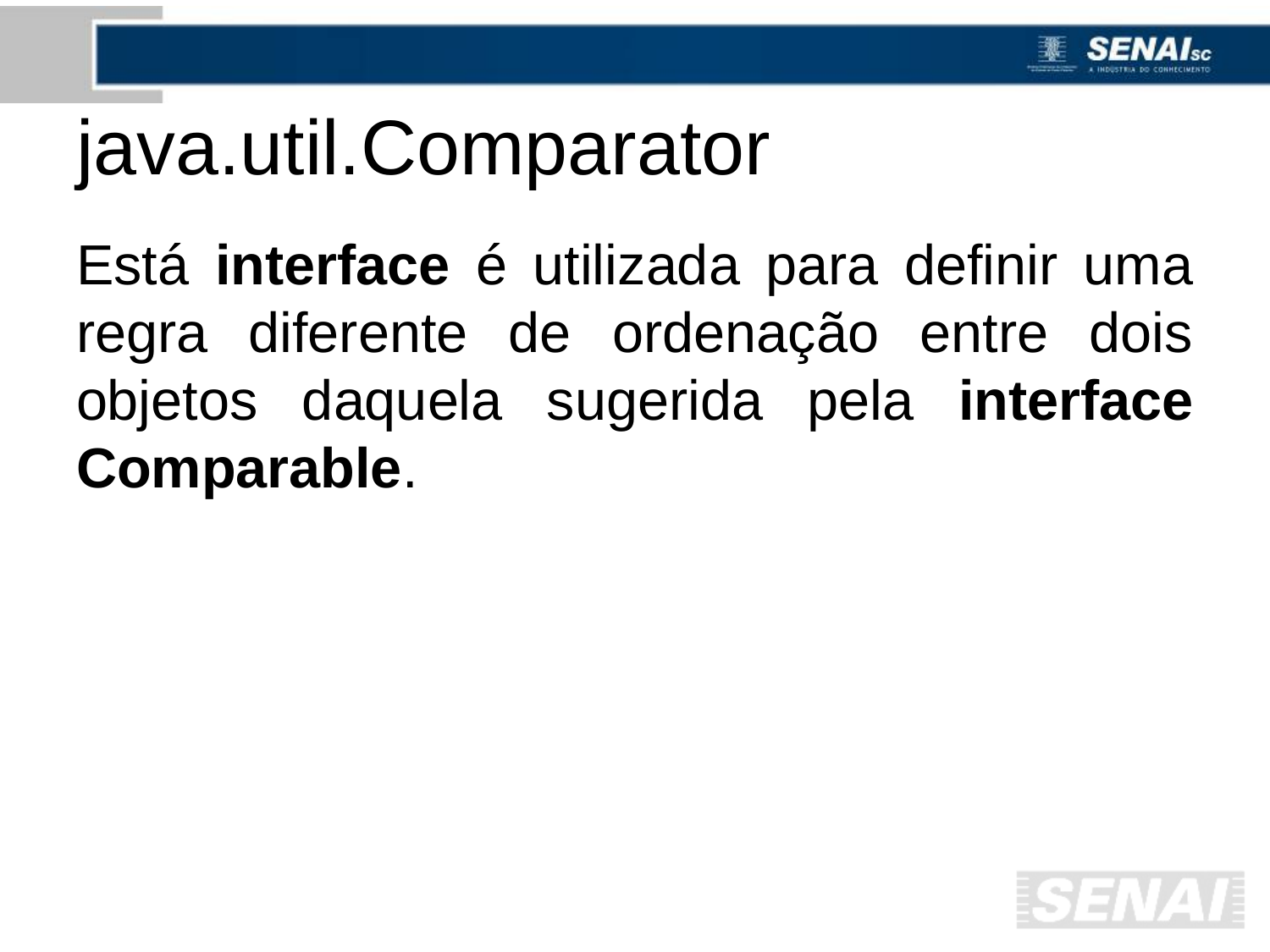

# java.util.Comparator
Está interface é utilizada para definir uma regra diferente de ordenação entre dois objetos daquela sugerida pela interface Comparable.